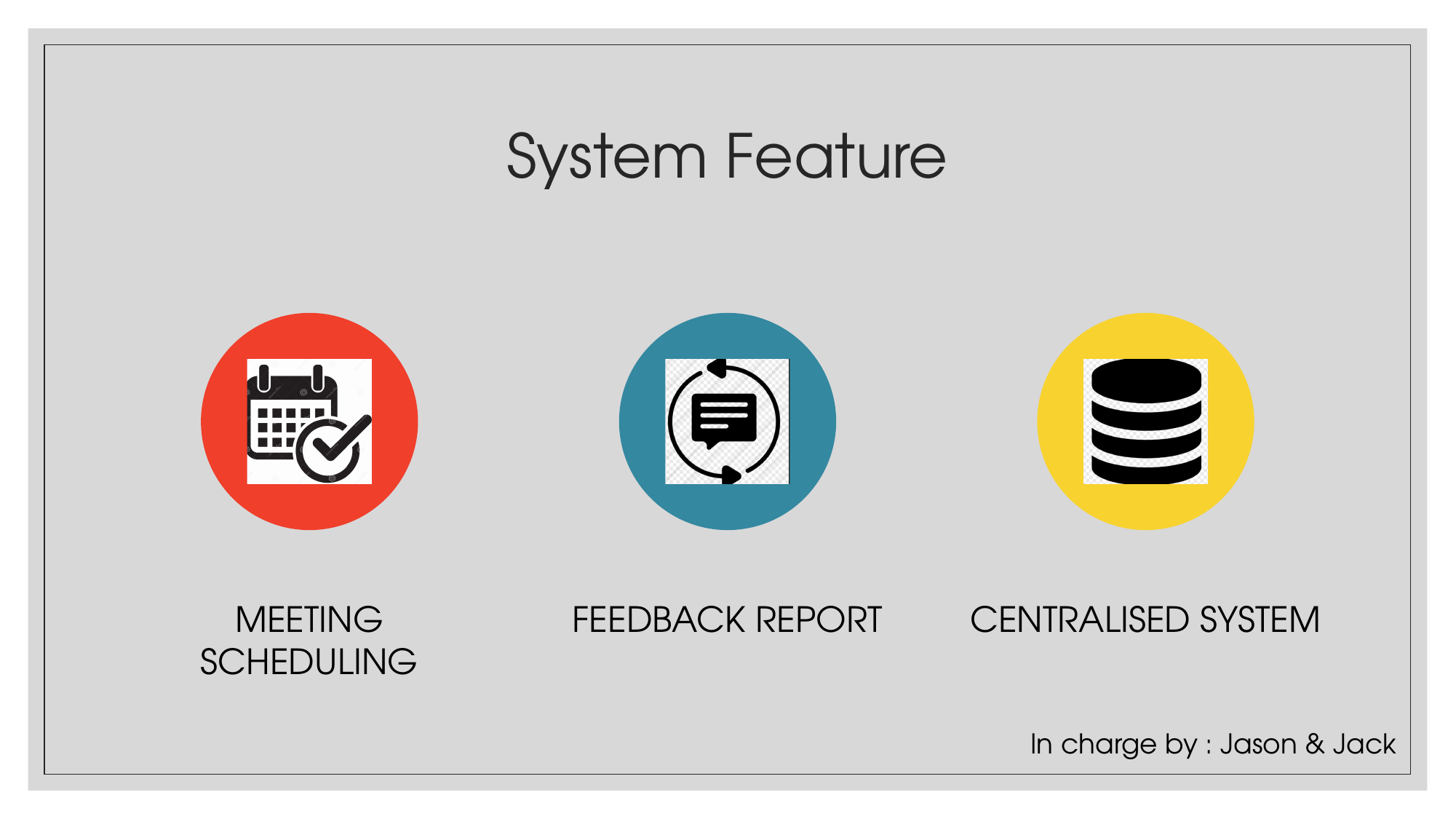

# System Feature
Meeting scheduling
Feedback report
Centralised system
In charge by : Jason & Jack